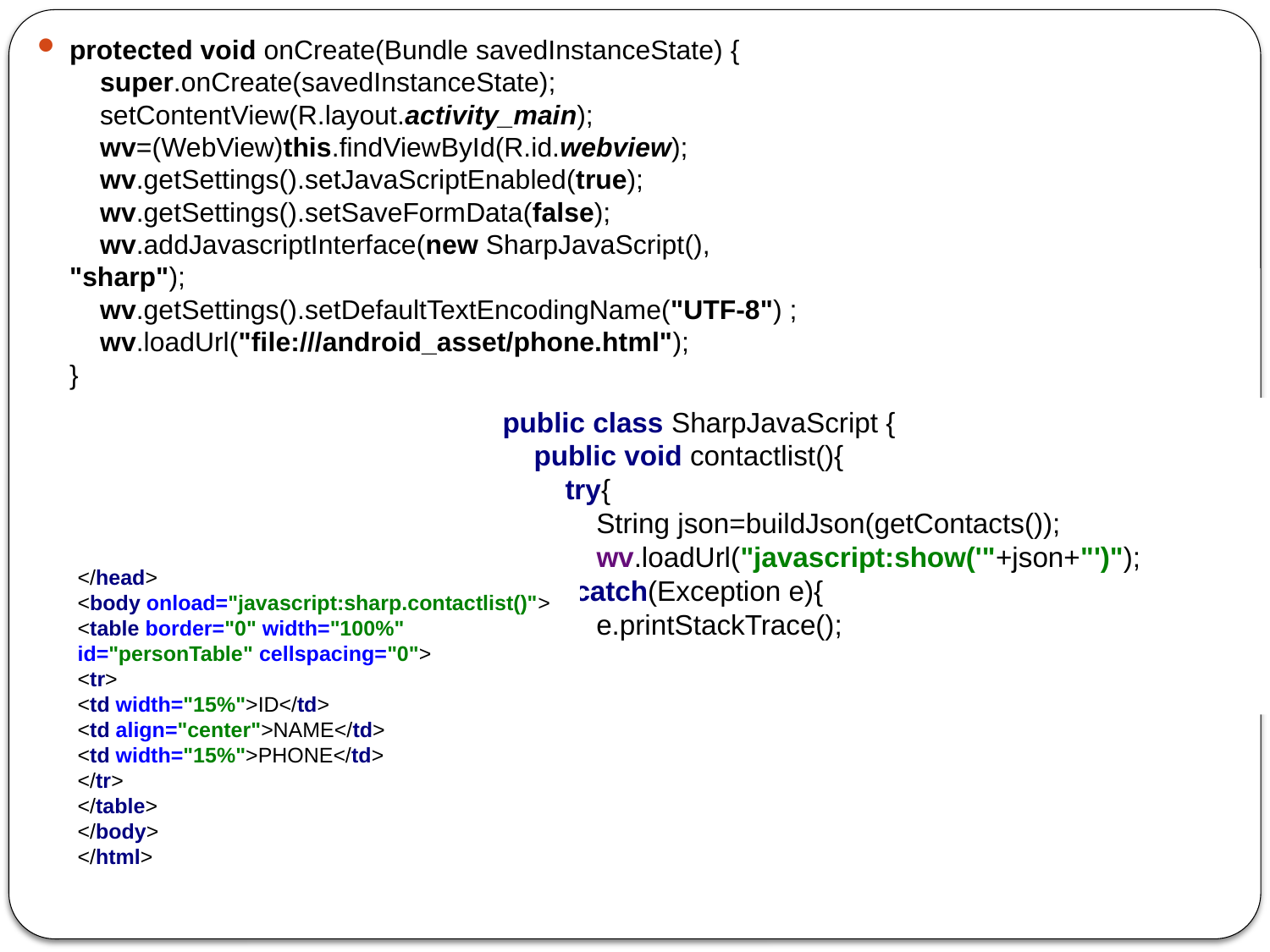

protected void onCreate(Bundle savedInstanceState) {
    super.onCreate(savedInstanceState);
    setContentView(R.layout.activity_main);
    wv=(WebView)this.findViewById(R.id.webview);
    wv.getSettings().setJavaScriptEnabled(true);
    wv.getSettings().setSaveFormData(false);
    wv.addJavascriptInterface(new SharpJavaScript(), "sharp");
    wv.getSettings().setDefaultTextEncodingName("UTF-8") ;
    wv.loadUrl("file:///android_asset/phone.html");
}
public class SharpJavaScript {
    public void contactlist(){
        try{
            String json=buildJson(getContacts());
            wv.loadUrl("javascript:show('"+json+"')");
        }catch(Exception e){
            e.printStackTrace();
        }
    }
</head>
<body onload="javascript:sharp.contactlist()">
<table border="0" width="100%" id="personTable" cellspacing="0">
<tr>
<td width="15%">ID</td>
<td align="center">NAME</td>
<td width="15%">PHONE</td>
</tr>
</table>
</body>
</html>